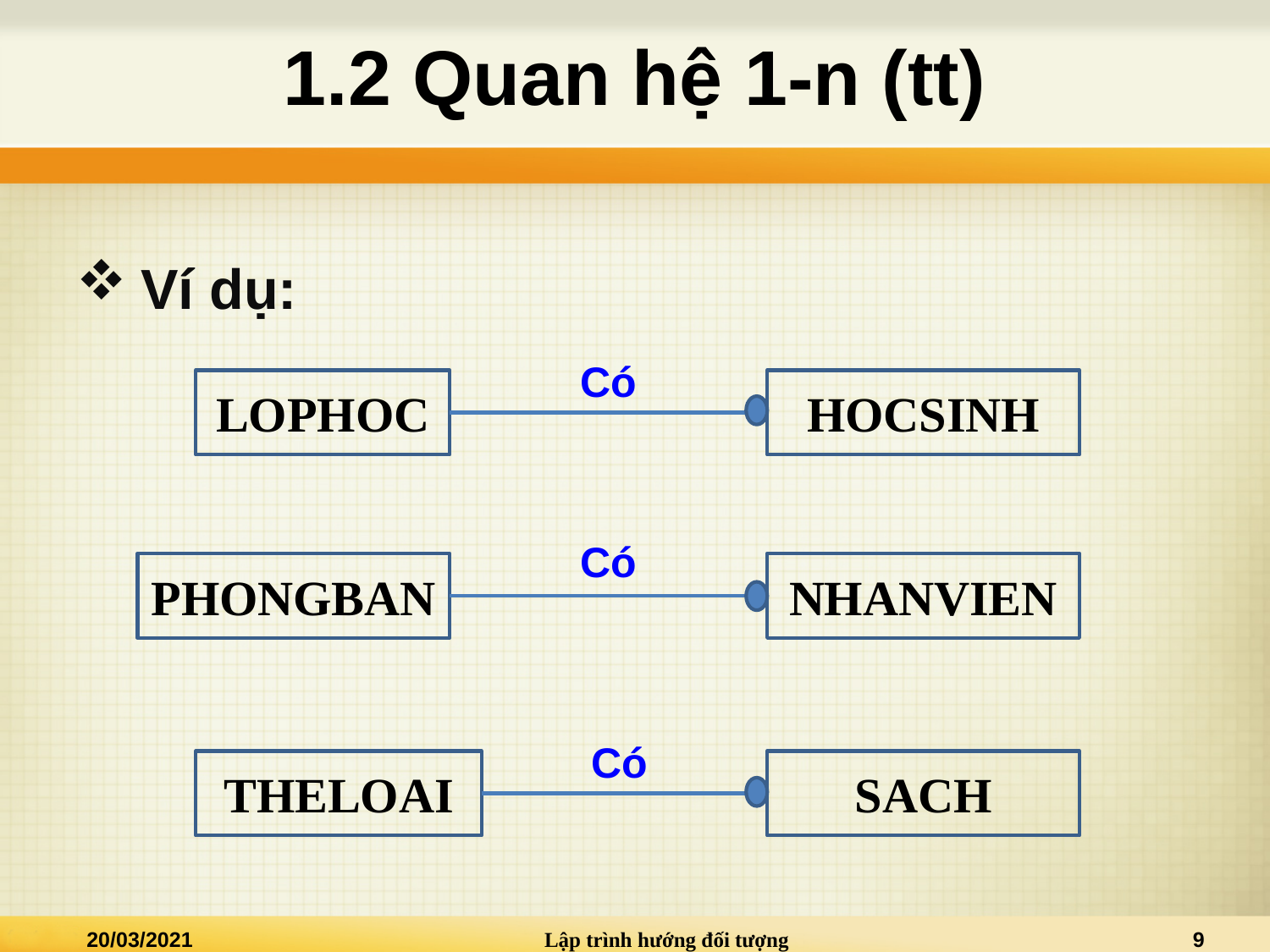

# 1.2 Quan hệ 1-n (tt)
Ví dụ:
Có
LOPHOC
HOCSINH

Có
PHONGBAN
NHANVIEN

Có
THELOAI
SACH

20/03/2021
Lập trình hướng đối tượng
9